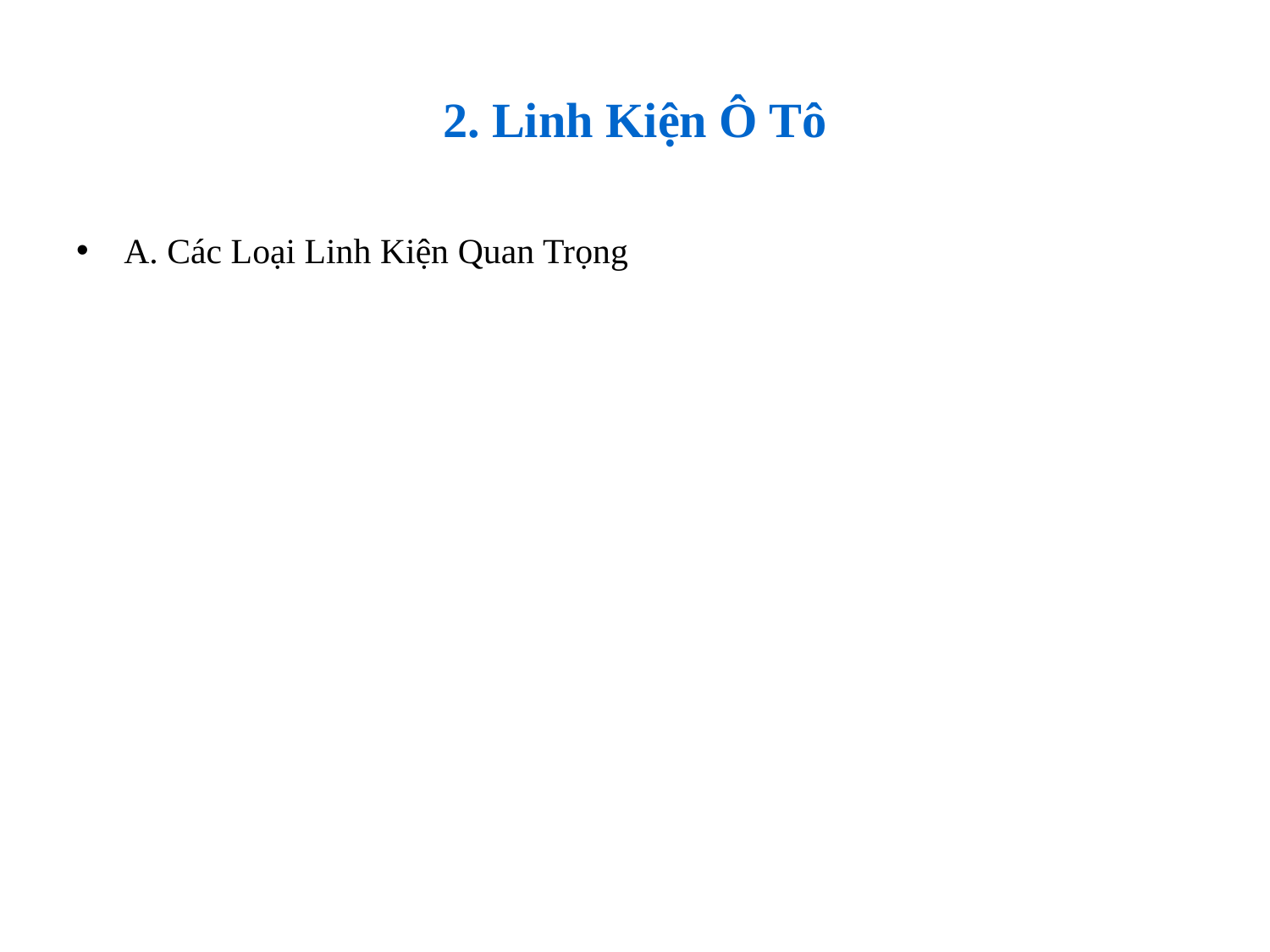

# 2. Linh Kiện Ô Tô
A. Các Loại Linh Kiện Quan Trọng